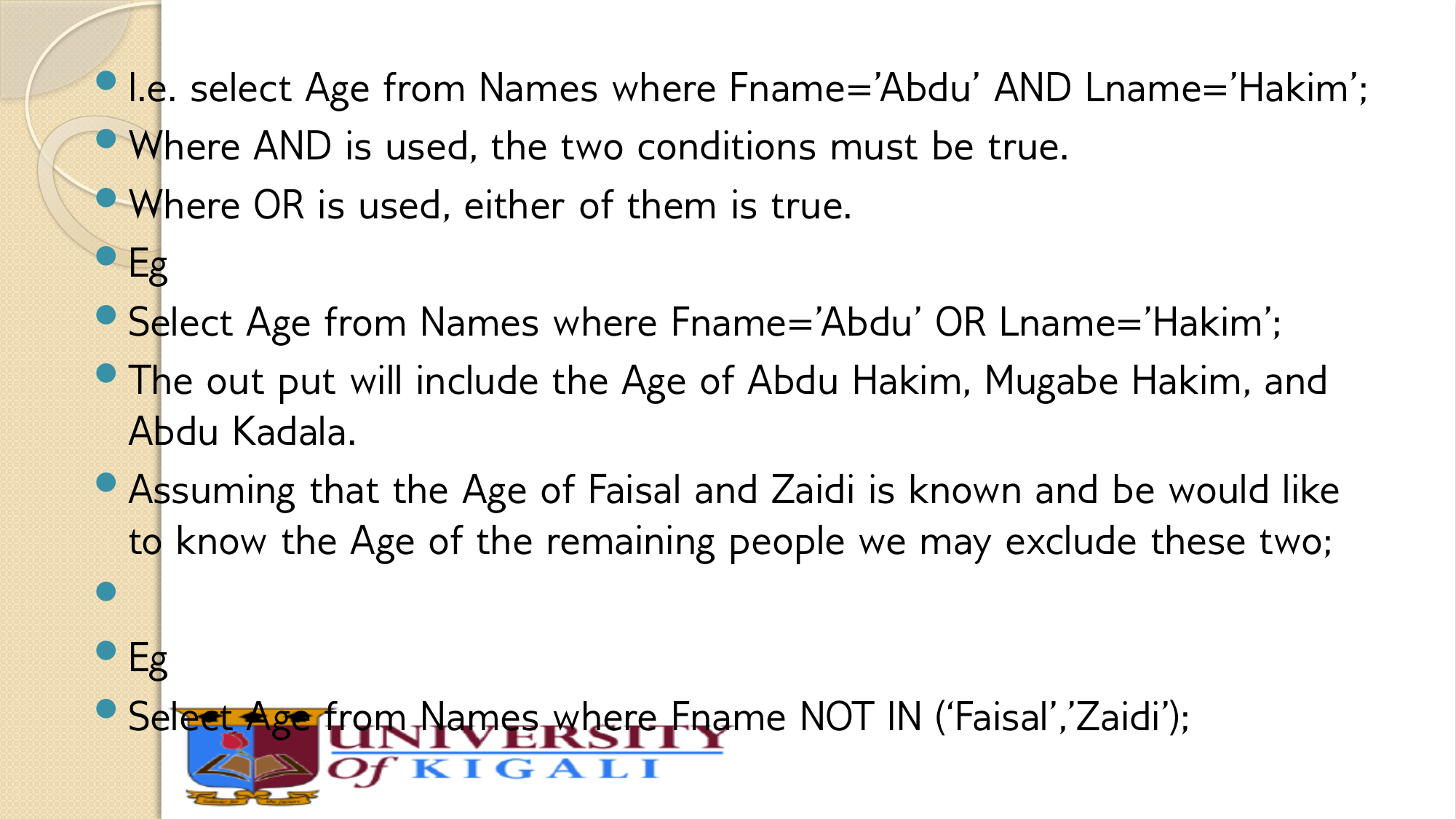

I.e. select Age from Names where Fname=’Abdu’ AND Lname=’Hakim’;
Where AND is used, the two conditions must be true.
Where OR is used, either of them is true.
Eg
Select Age from Names where Fname=’Abdu’ OR Lname=’Hakim’;
The out put will include the Age of Abdu Hakim, Mugabe Hakim, and Abdu Kadala.
Assuming that the Age of Faisal and Zaidi is known and be would like to know the Age of the remaining people we may exclude these two;

Eg
Select Age from Names where Fname NOT IN (‘Faisal’,’Zaidi’);